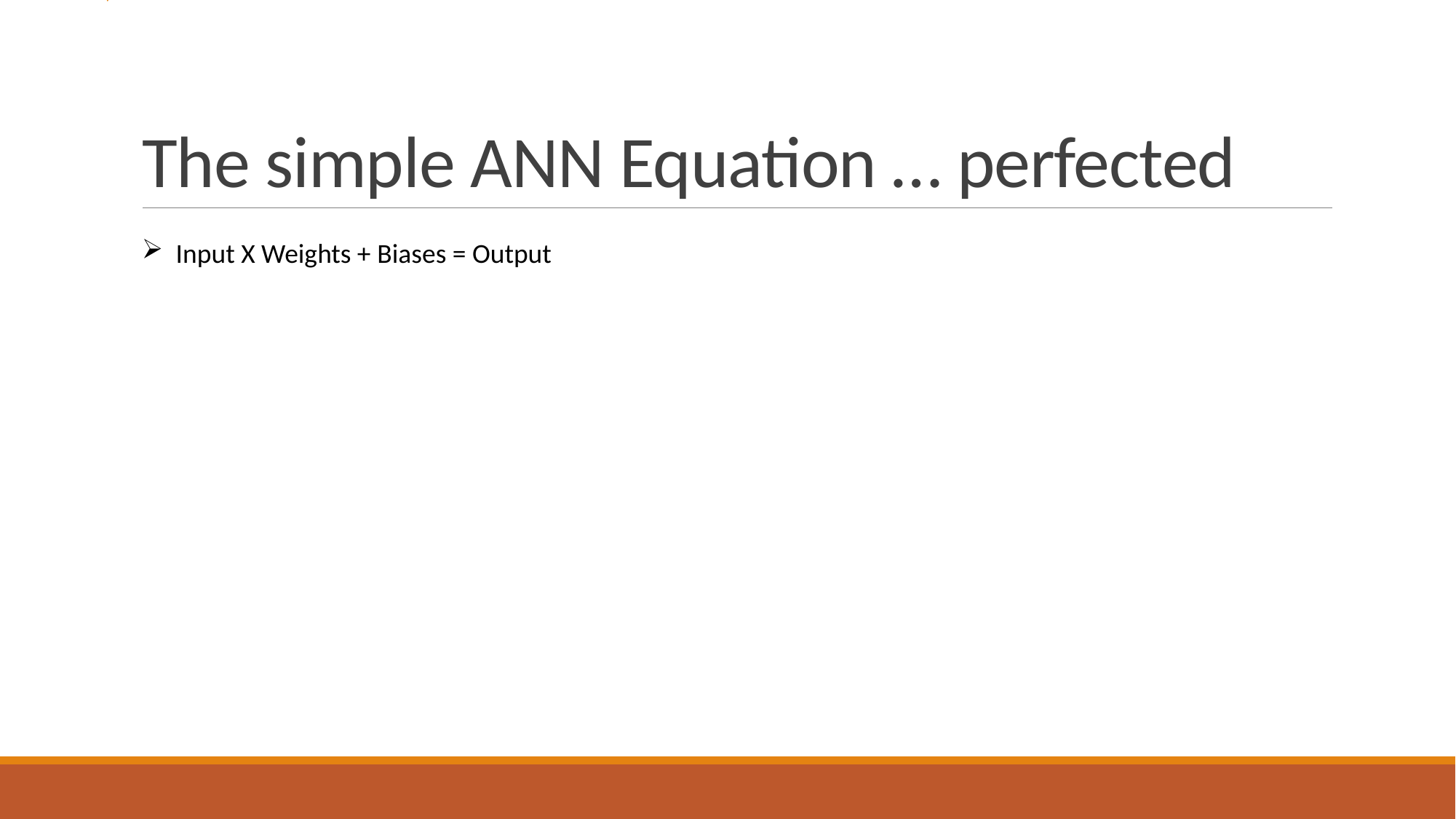

# The simple ANN Equation … perfected
Input X Weights + Biases = Output